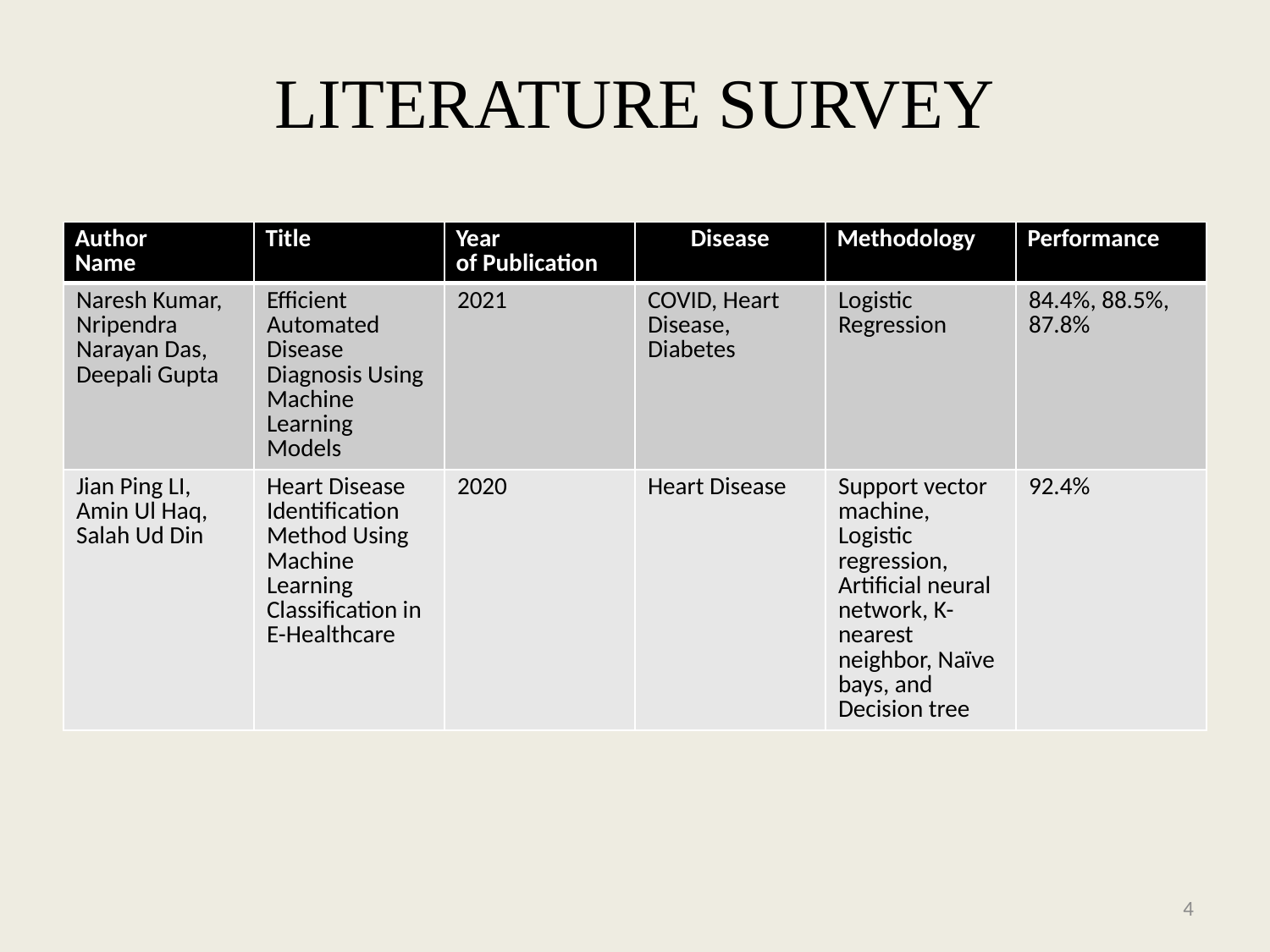

# LITERATURE SURVEY
| Author​ Name​ | Title​ | Year of Publication​ | Disease​ | Methodology​ | Performance​ |
| --- | --- | --- | --- | --- | --- |
| Naresh Kumar, Nripendra Narayan Das, Deepali Gupta | Efficient Automated Disease Diagnosis Using Machine Learning Models | 2021 | COVID, Heart Disease, Diabetes | Logistic Regression | 84.4%, 88.5%, 87.8% |
| Jian Ping LI, Amin Ul Haq, Salah Ud Din | Heart Disease Identification Method Using Machine Learning Classification in E-Healthcare | 2020 | Heart Disease | Support vector machine, Logistic regression, Artificial neural network, K-nearest neighbor, Naïve bays, and Decision tree | 92.4% |
4